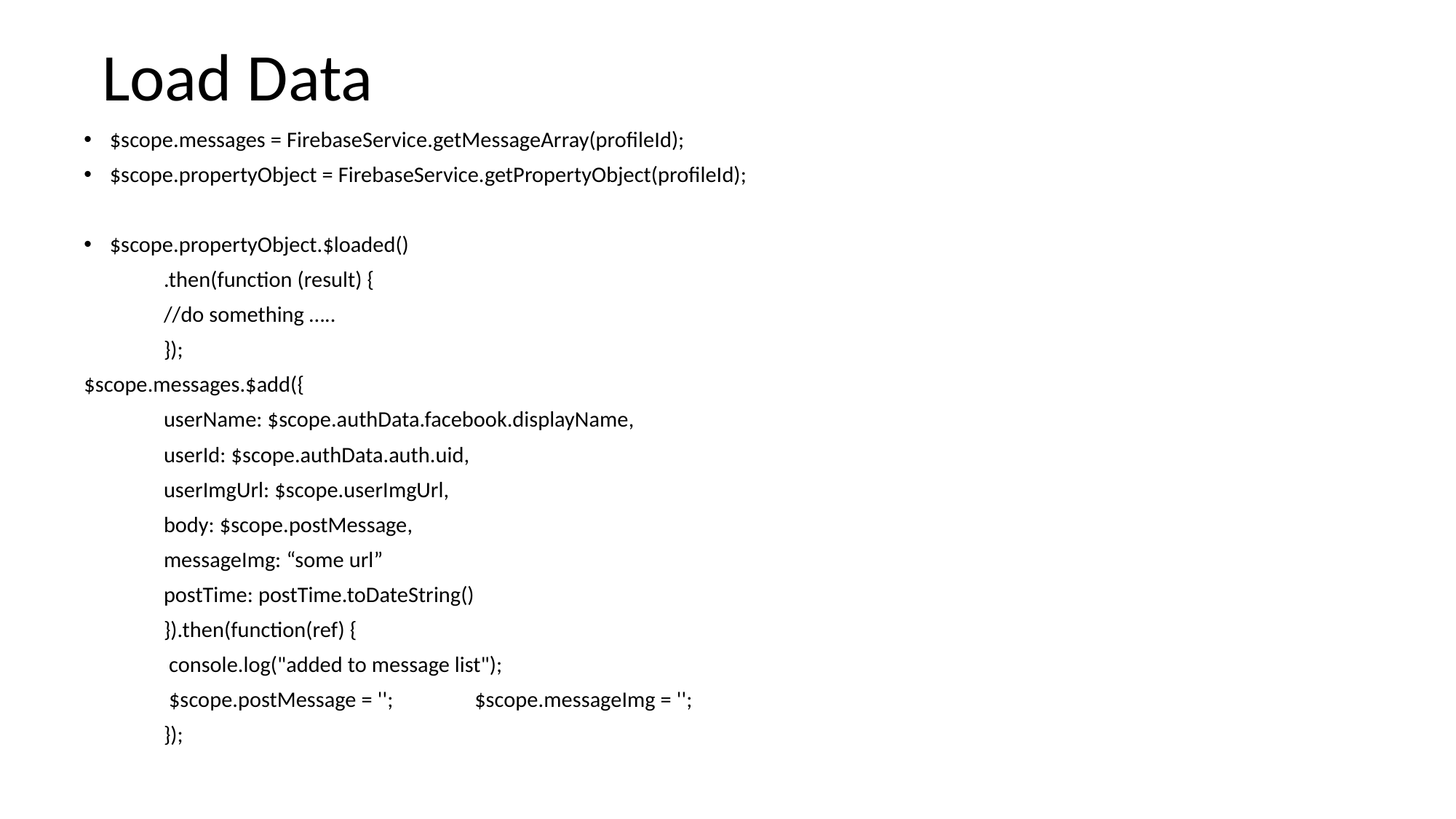

# Load Data
$scope.messages = FirebaseService.getMessageArray(profileId);
$scope.propertyObject = FirebaseService.getPropertyObject(profileId);

$scope.propertyObject.$loaded()
	.then(function (result) {
		//do something …..
	});
$scope.messages.$add({
	userName: $scope.authData.facebook.displayName,
	userId: $scope.authData.auth.uid,
	userImgUrl: $scope.userImgUrl,
	body: $scope.postMessage,
	messageImg: “some url”
	postTime: postTime.toDateString()
	}).then(function(ref) {
	 console.log("added to message list");
	 $scope.postMessage = '';                $scope.messageImg = '';
	});